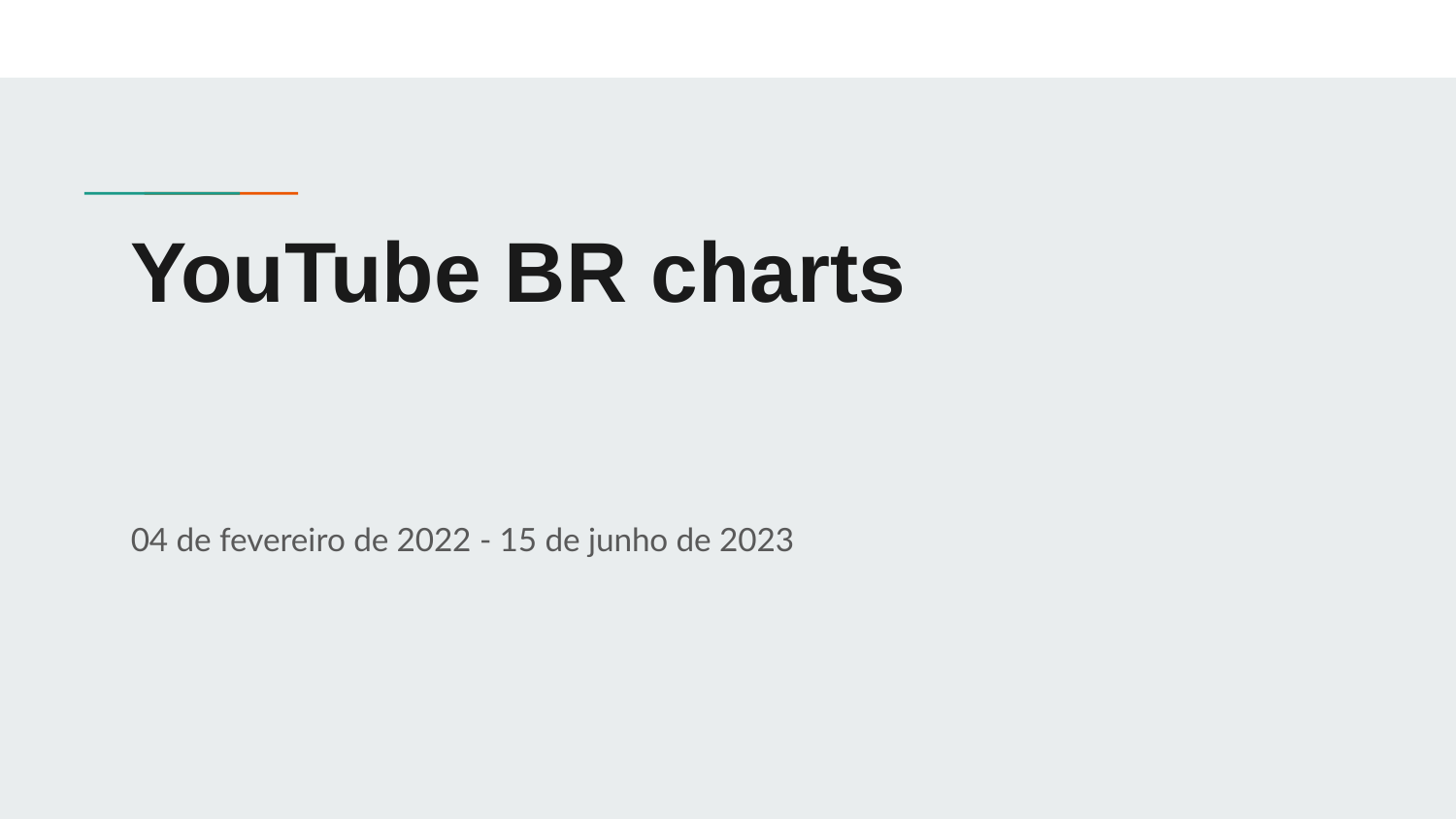

# YouTube BR charts
04 de fevereiro de 2022 - 15 de junho de 2023